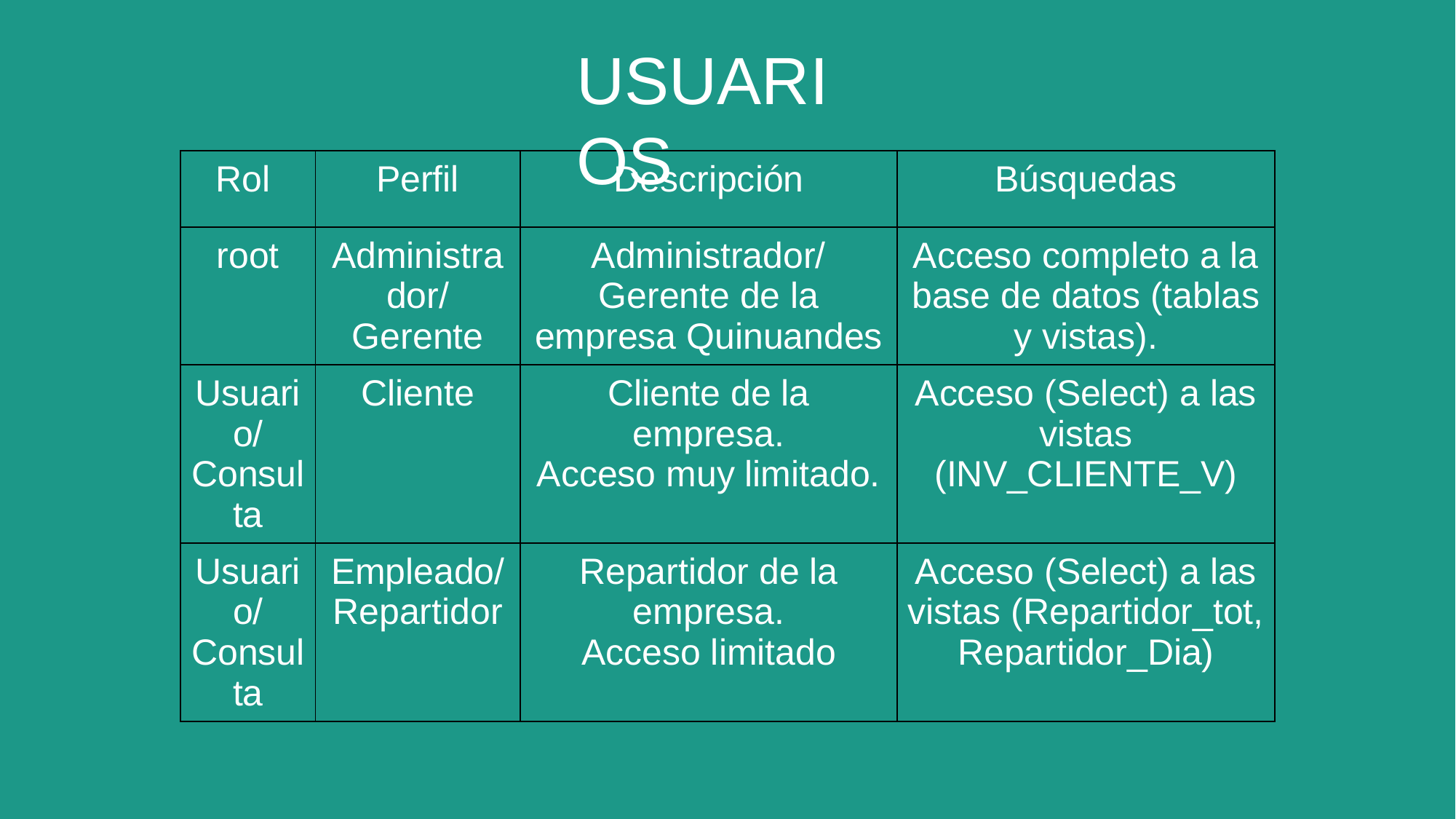

USUARIOS
| Rol | Perfil | Descripción | Búsquedas |
| --- | --- | --- | --- |
| root | Administrador/Gerente | Administrador/Gerente de la empresa Quinuandes | Acceso completo a la base de datos (tablas y vistas). |
| Usuario/Consulta | Cliente | Cliente de la empresa. Acceso muy limitado. | Acceso (Select) a las vistas (INV\_CLIENTE\_V) |
| Usuario/Consulta | Empleado/Repartidor | Repartidor de la empresa. Acceso limitado | Acceso (Select) a las vistas (Repartidor\_tot, Repartidor\_Dia) |